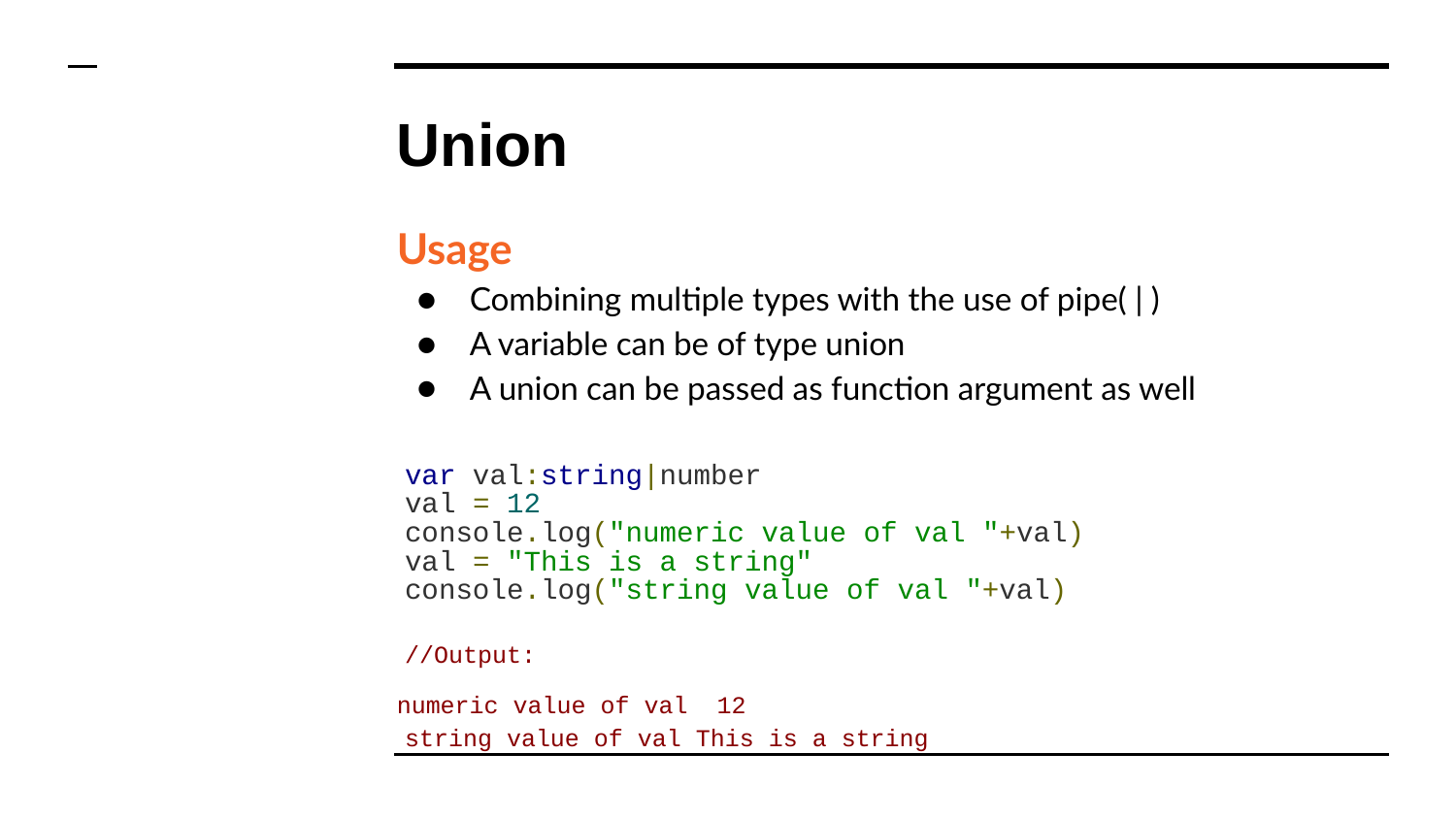

# Union
Usage
Combining multiple types with the use of pipe( | )
A variable can be of type union
A union can be passed as function argument as well
var val:string|number
val = 12
console.log("numeric value of val "+val)
val = "This is a string"
console.log("string value of val "+val)
//Output:
numeric value of val  12
string value of val This is a string